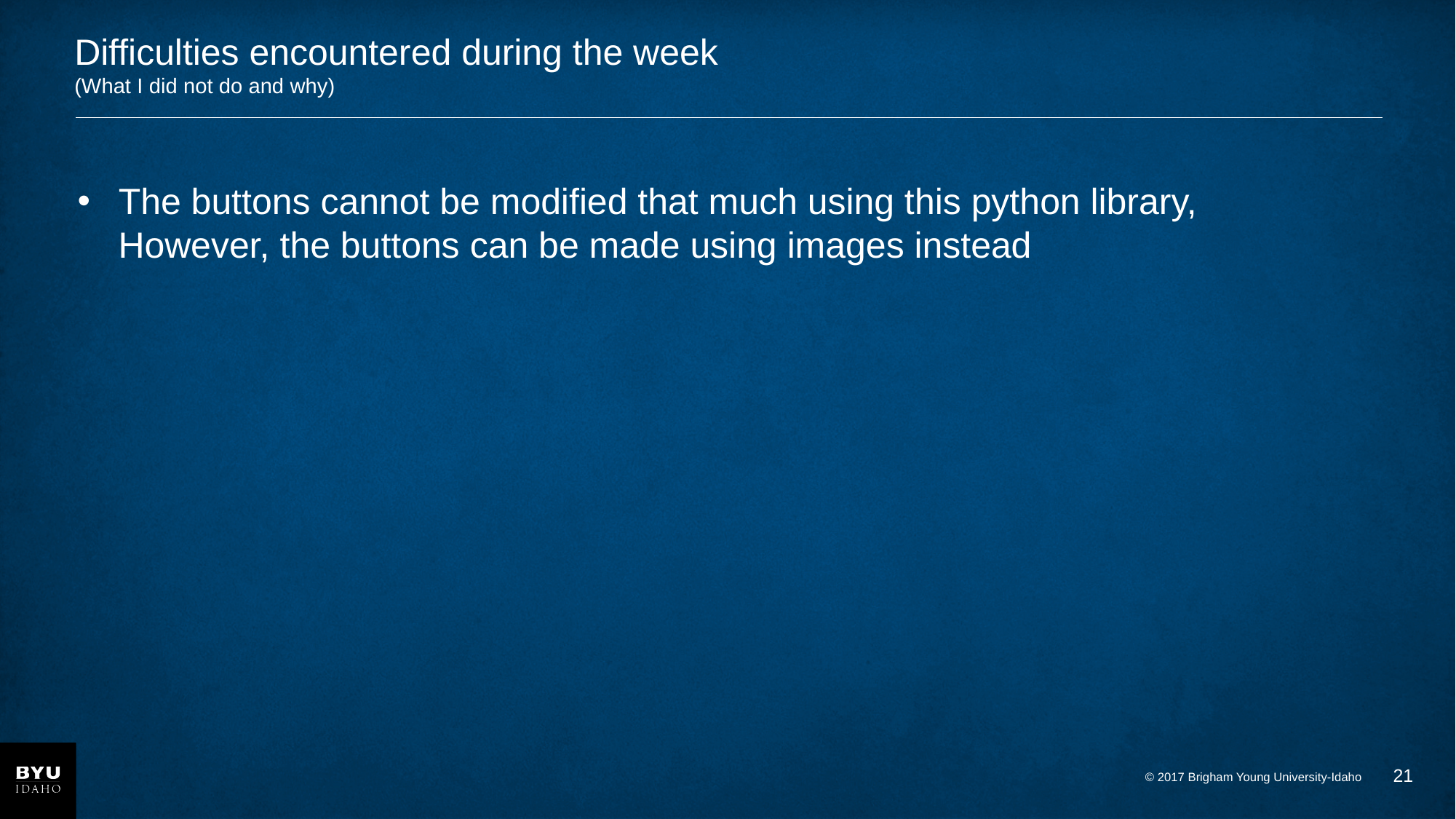

# Difficulties encountered during the week (What I did not do and why)
The buttons cannot be modified that much using this python library,
    However, the buttons can be made using images instead